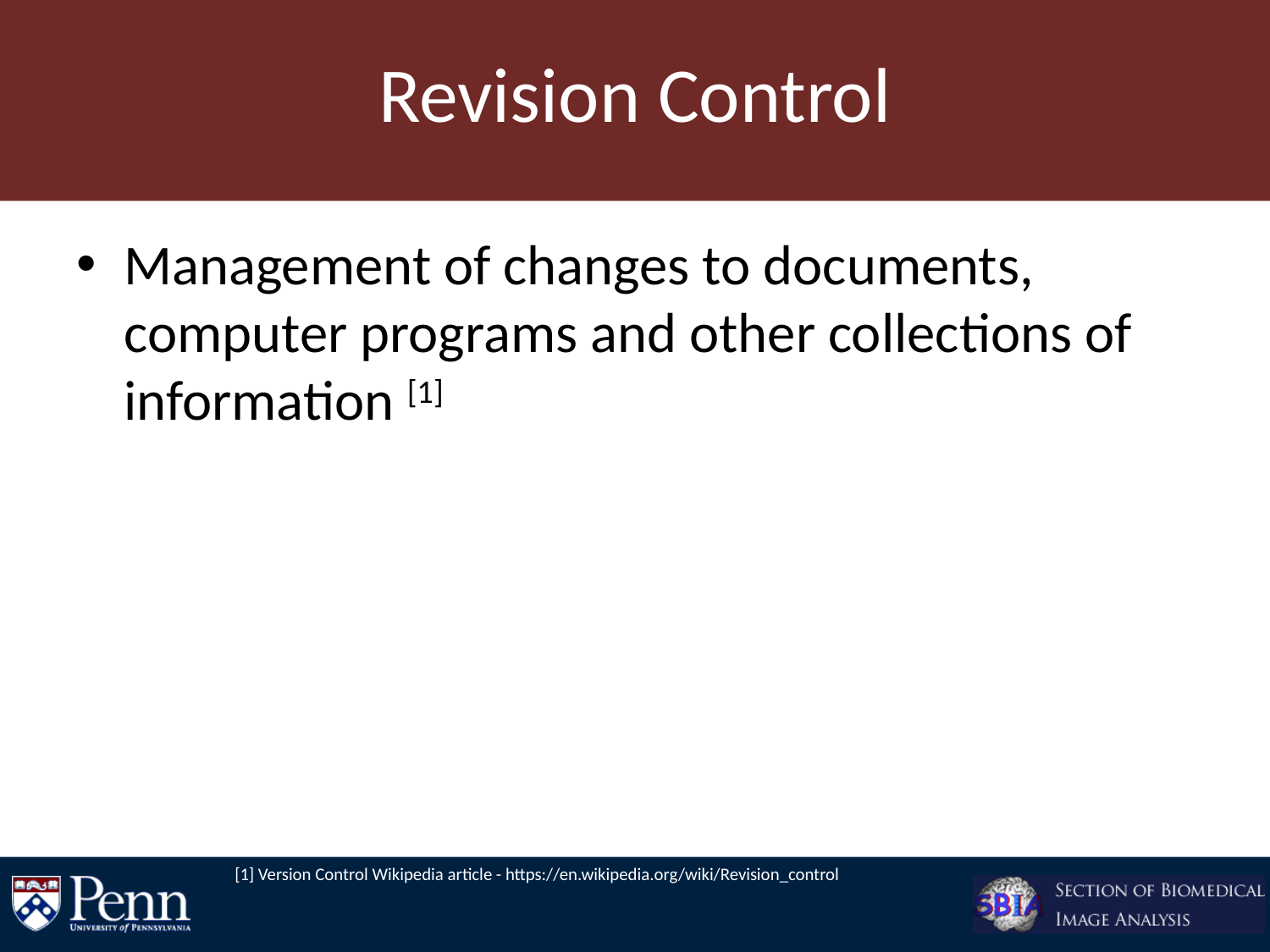

# Revision Control
Management of changes to documents, computer programs and other collections of information [1]
[1] Version Control Wikipedia article - https://en.wikipedia.org/wiki/Revision_control